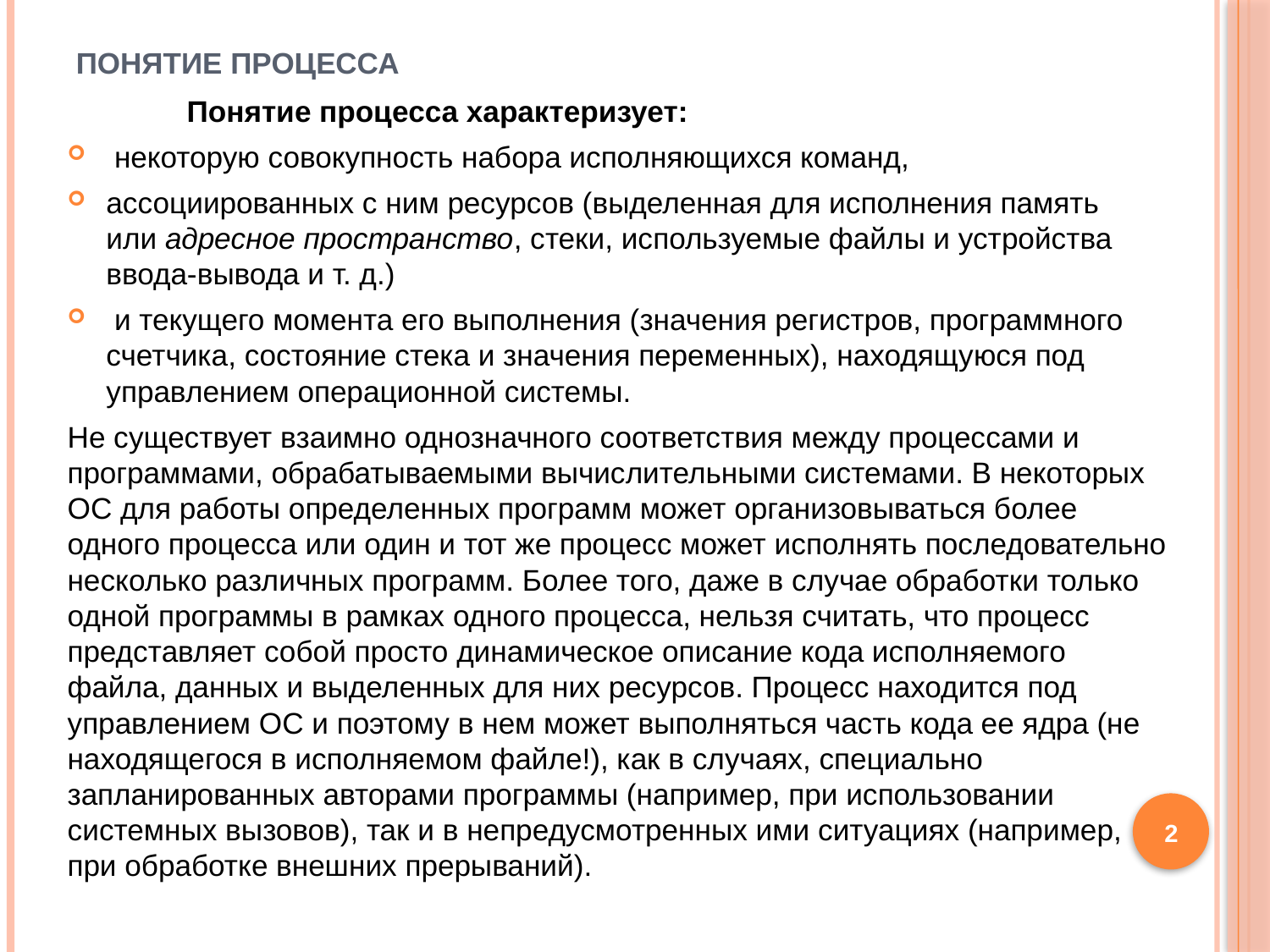

# Понятие процесса
	Понятие процесса характеризует:
 некоторую совокупность набора исполняющихся команд,
ассоциированных с ним ресурсов (выделенная для исполнения память или адресное пространство, стеки, используемые файлы и устройства ввода-вывода и т. д.)
 и текущего момента его выполнения (значения регистров, программного счетчика, состояние стека и значения переменных), находящуюся под управлением операционной системы.
Не существует взаимно однозначного соответствия между процессами и программами, обрабатываемыми вычислительными системами. В некоторых ОС для работы определенных программ может организовываться более одного процесса или один и тот же процесс может исполнять последовательно несколько различных программ. Более того, даже в случае обработки только одной программы в рамках одного процесса, нельзя считать, что процесс представляет собой просто динамическое описание кода исполняемого файла, данных и выделенных для них ресурсов. Процесс находится под управлением ОС и поэтому в нем может выполняться часть кода ее ядра (не находящегося в исполняемом файле!), как в случаях, специально запланированных авторами программы (например, при использовании системных вызовов), так и в непредусмотренных ими ситуациях (например, при обработке внешних прерываний).
2